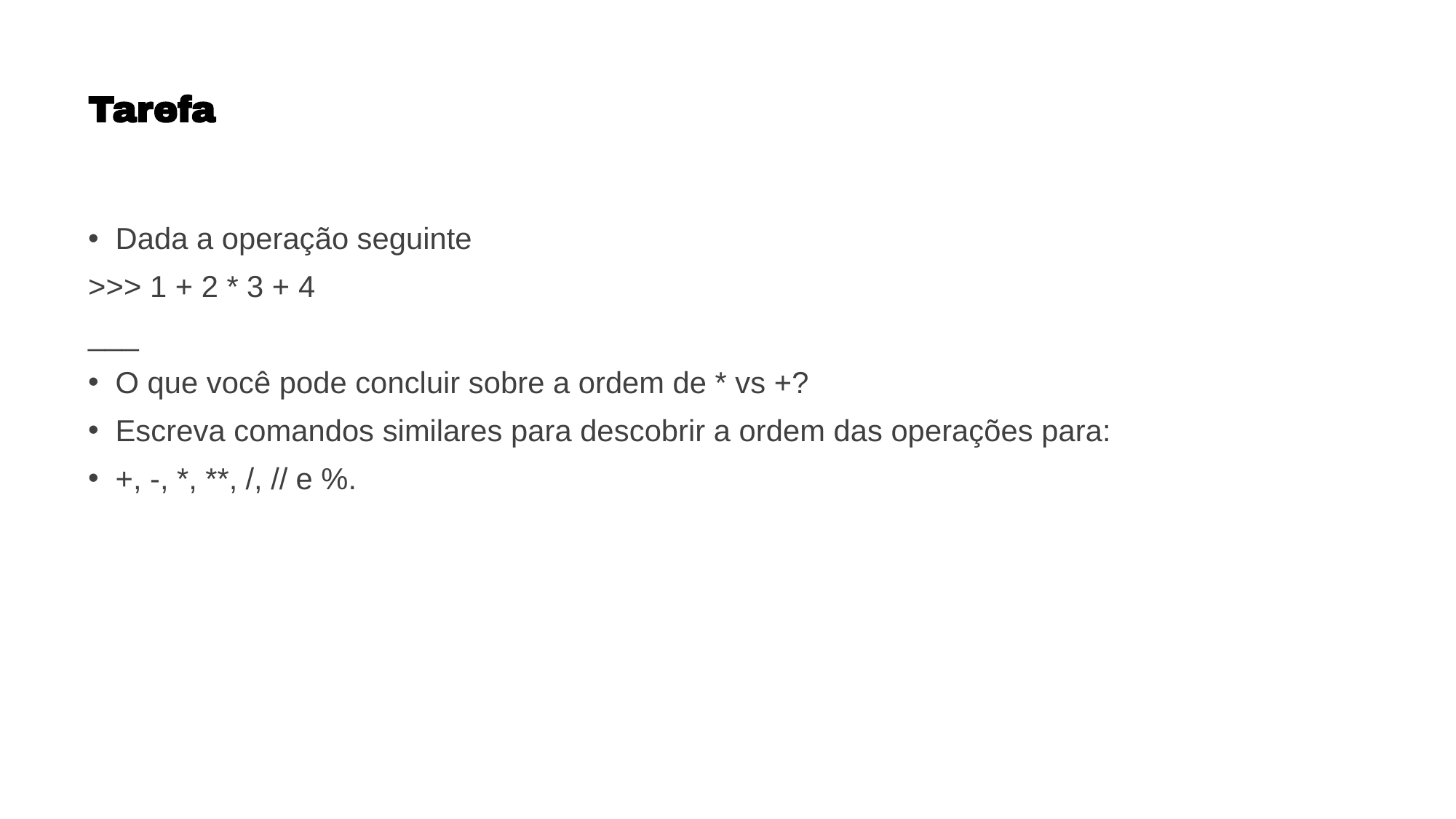

# Tarefa
Dada a operação seguinte
>>> 1 + 2 * 3 + 4
___
O que você pode concluir sobre a ordem de * vs +?
Escreva comandos similares para descobrir a ordem das operações para:
+, -, *, **, /, // e %.